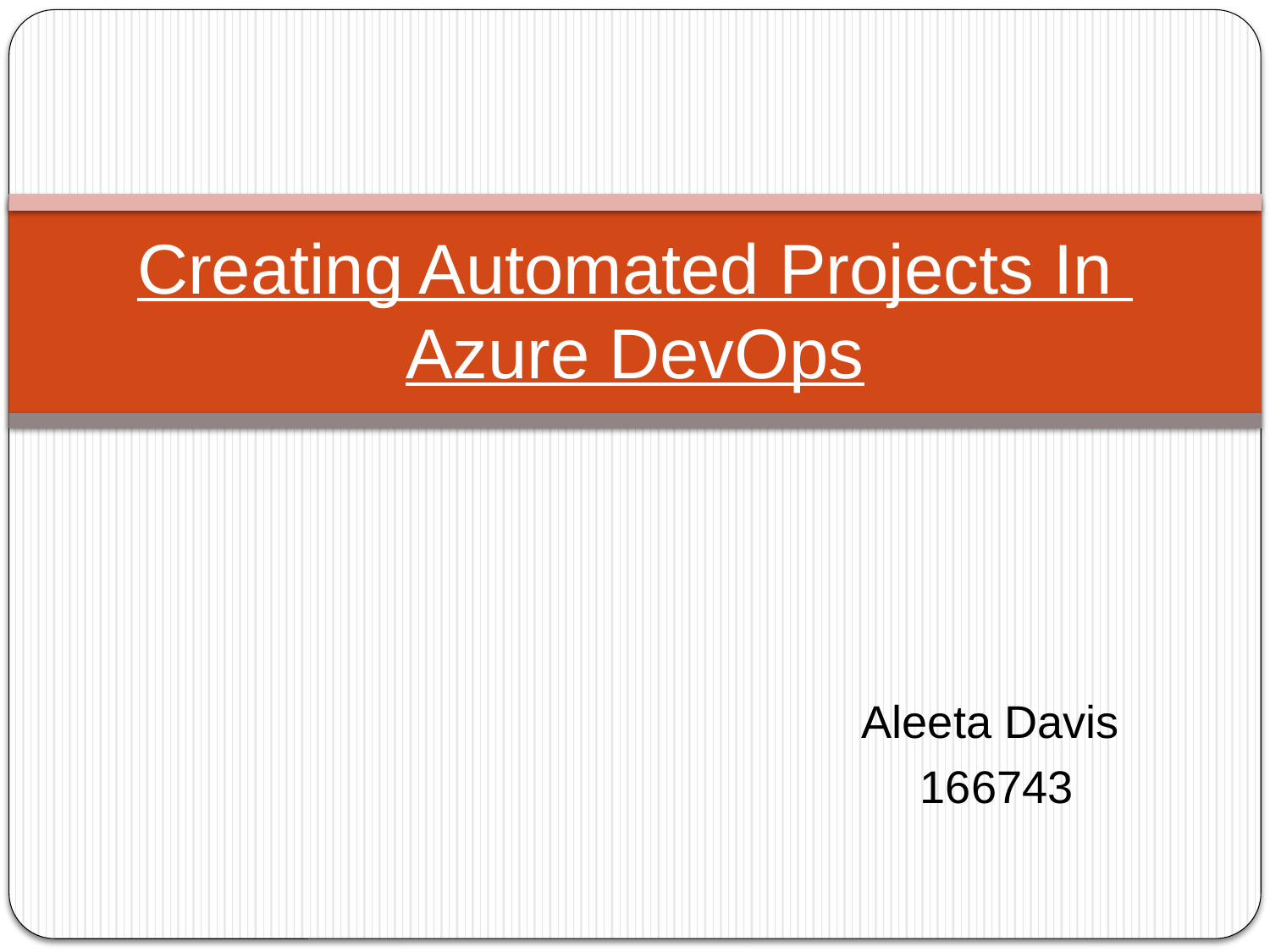

# Creating Automated Projects In Azure DevOps
Aleeta Davis
166743